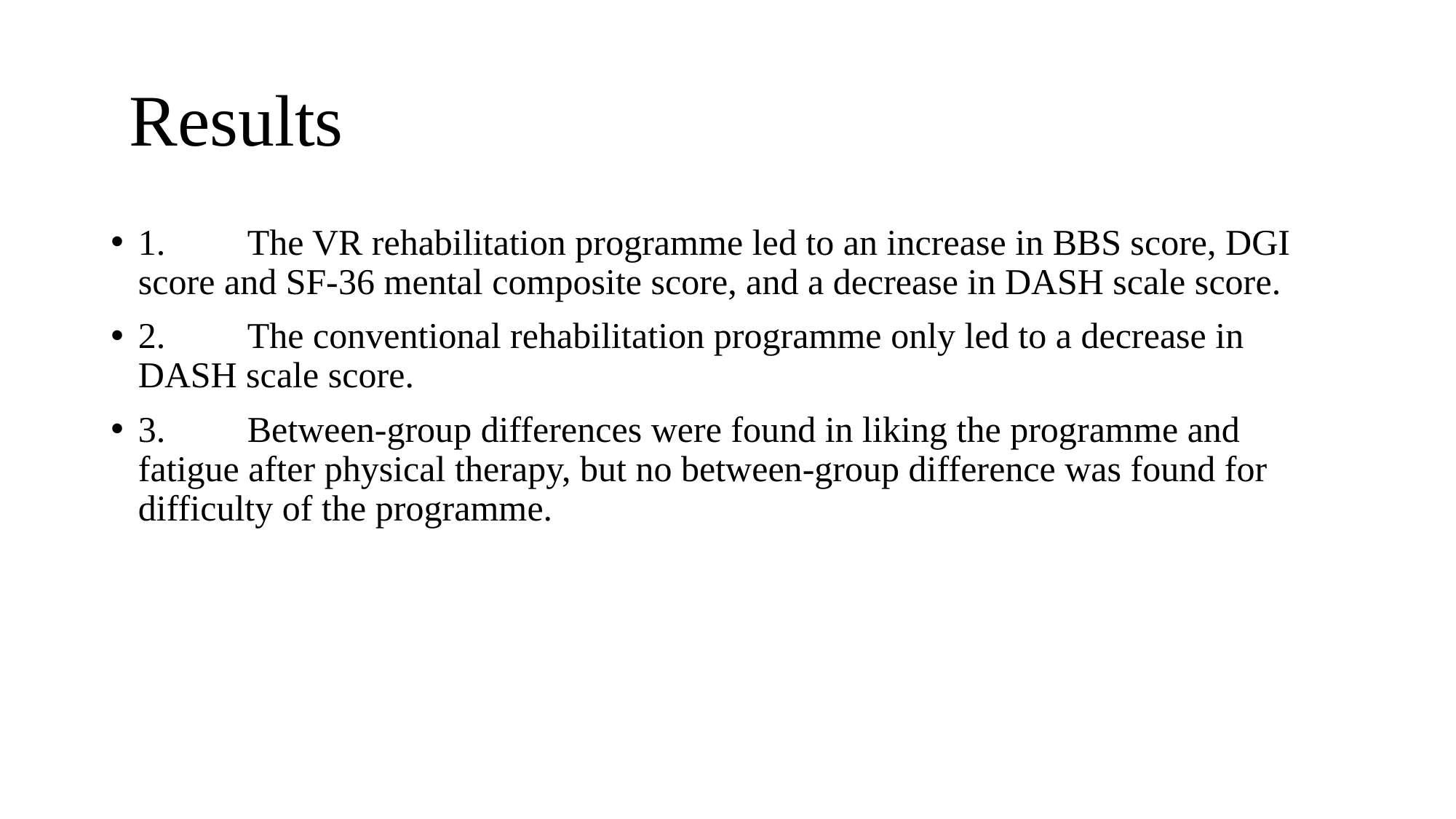

# Results
1.	The VR rehabilitation programme led to an increase in BBS score, DGI score and SF-36 mental composite score, and a decrease in DASH scale score.
2.	The conventional rehabilitation programme only led to a decrease in DASH scale score.
3.	Between-group differences were found in liking the programme and fatigue after physical therapy, but no between-group difference was found for difficulty of the programme.